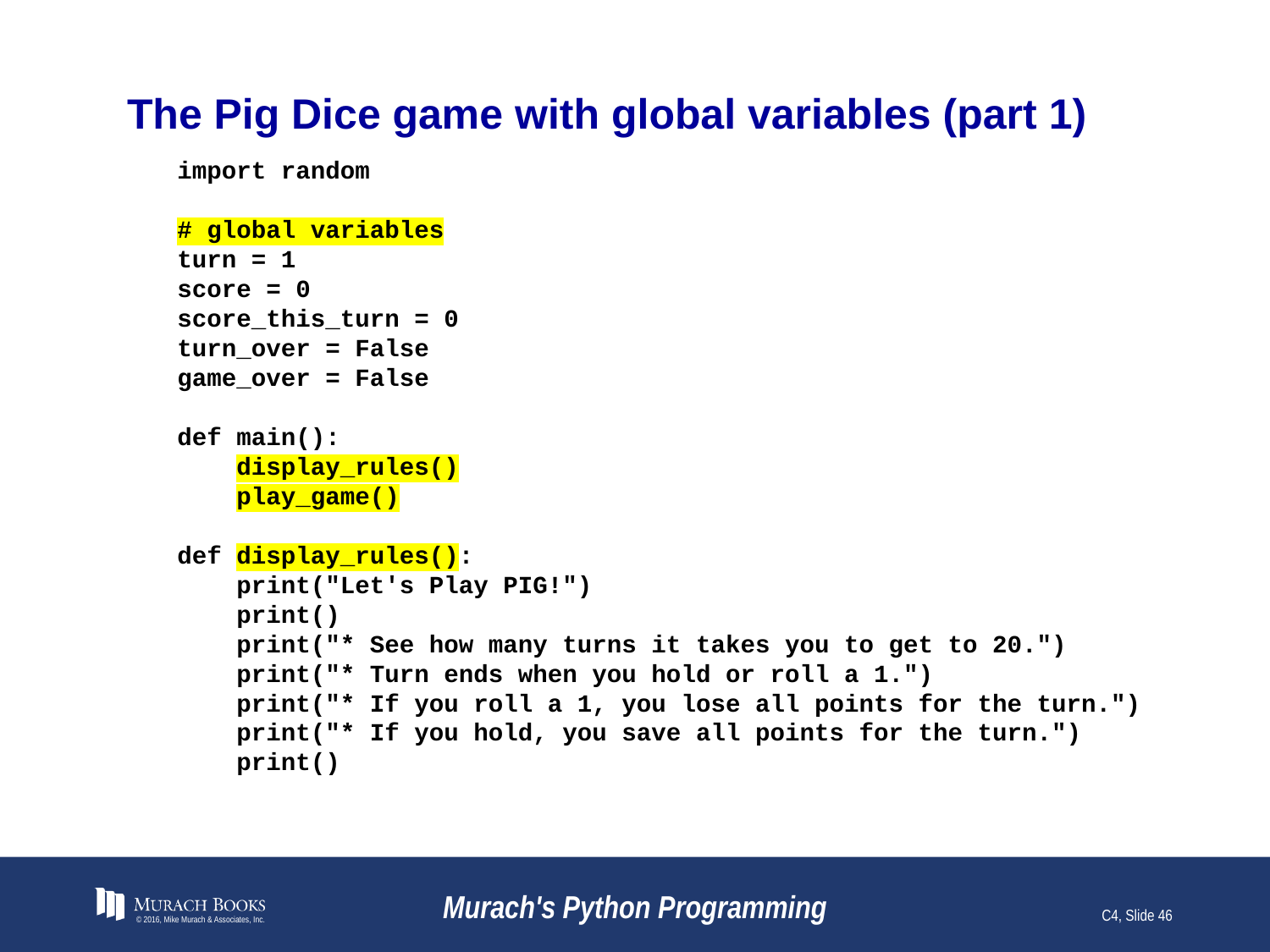

# The Pig Dice game with global variables (part 1)
import random

# global variables
turn = 1
score = 0
score_this_turn = 0
turn_over = False
game_over = False

def main():
    display_rules()
    play_game()

def display_rules():
    print("Let's Play PIG!")
    print()
    print("* See how many turns it takes you to get to 20.")
    print("* Turn ends when you hold or roll a 1.")
    print("* If you roll a 1, you lose all points for the turn.")
    print("* If you hold, you save all points for the turn.")
    print()

© 2016, Mike Murach & Associates, Inc.
Murach's Python Programming

C4, Slide 46